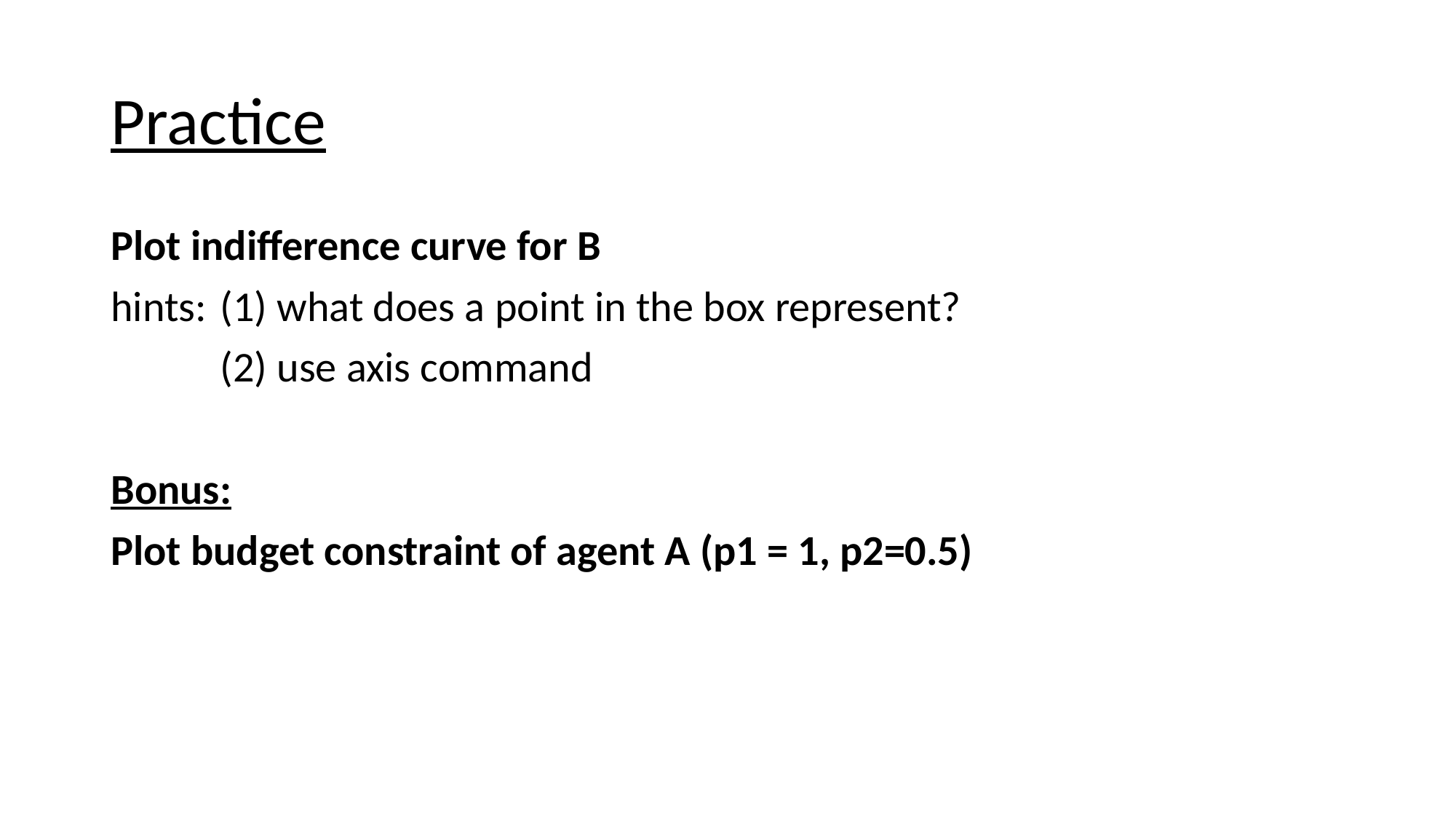

# Practice
Plot indifference curve for B
hints: 	(1) what does a point in the box represent?
	(2) use axis command

Bonus:
Plot budget constraint of agent A (p1 = 1, p2=0.5)